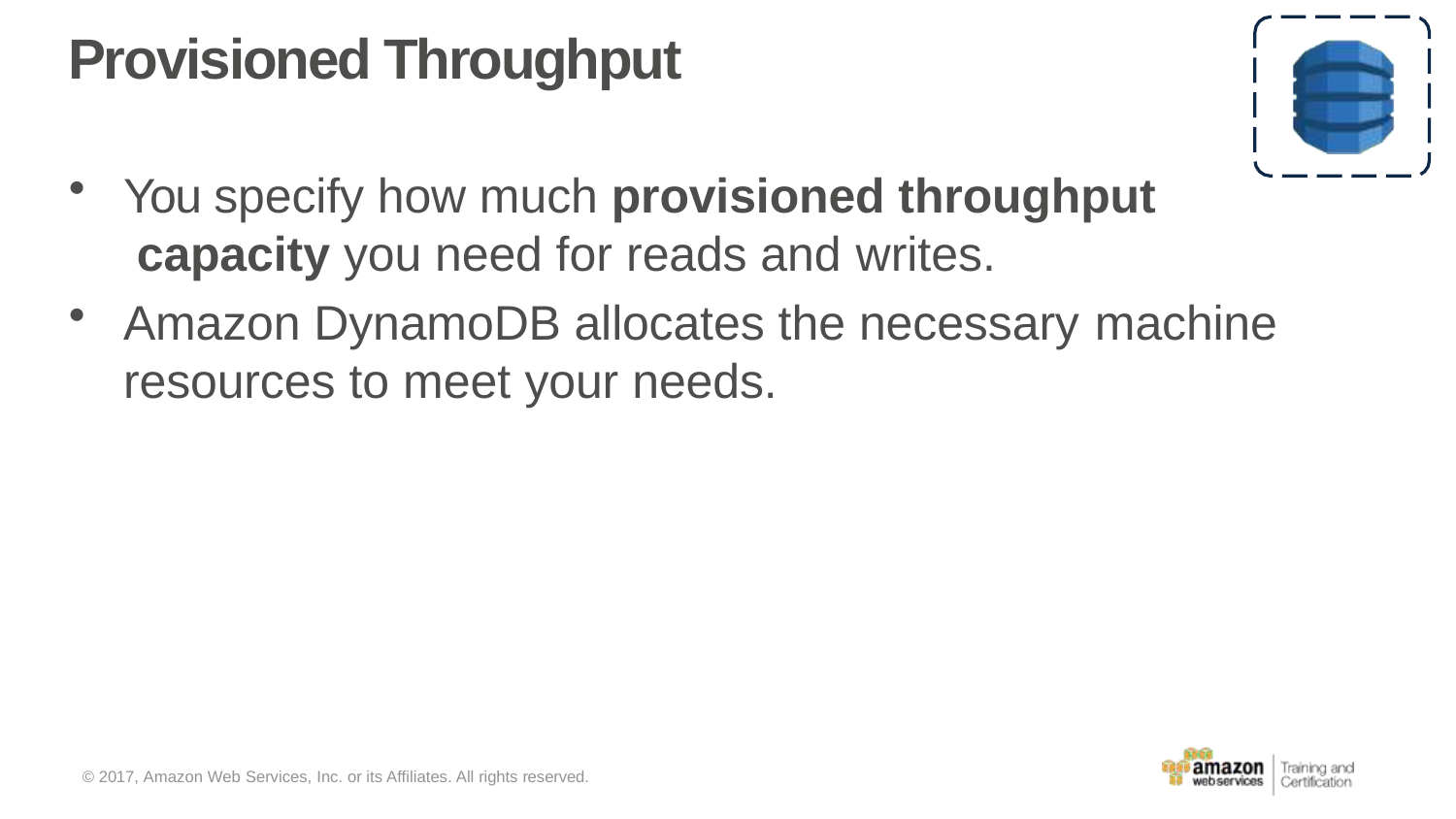

# Provisioned Throughput

You specify how much provisioned throughput  capacity you need for reads and writes.
Amazon DynamoDB allocates the necessary machine
resources to meet your needs.
© 2017, Amazon Web Services, Inc. or its Affiliates. All rights reserved.